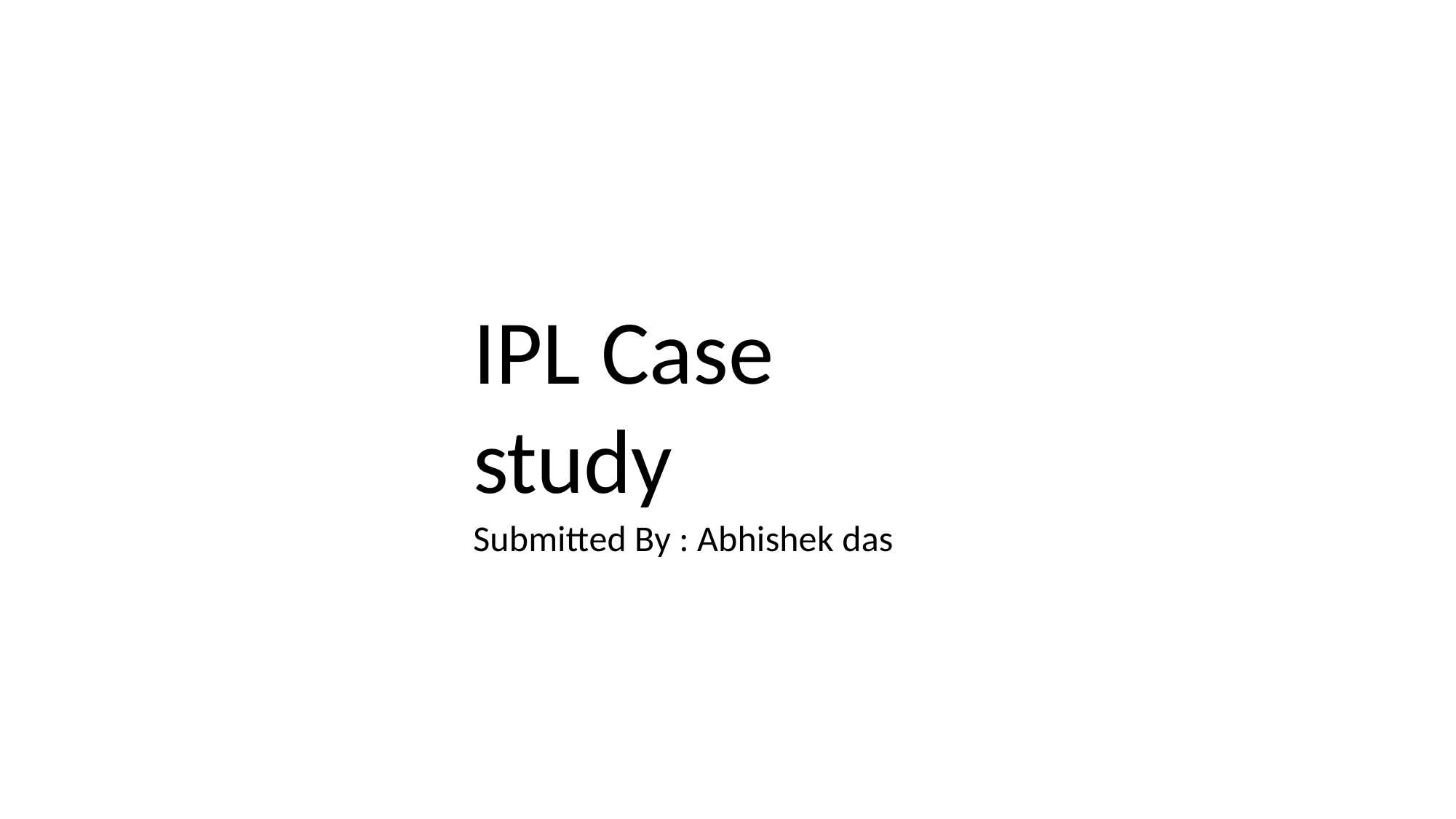

# IPL Case study
Submitted By : Abhishek das